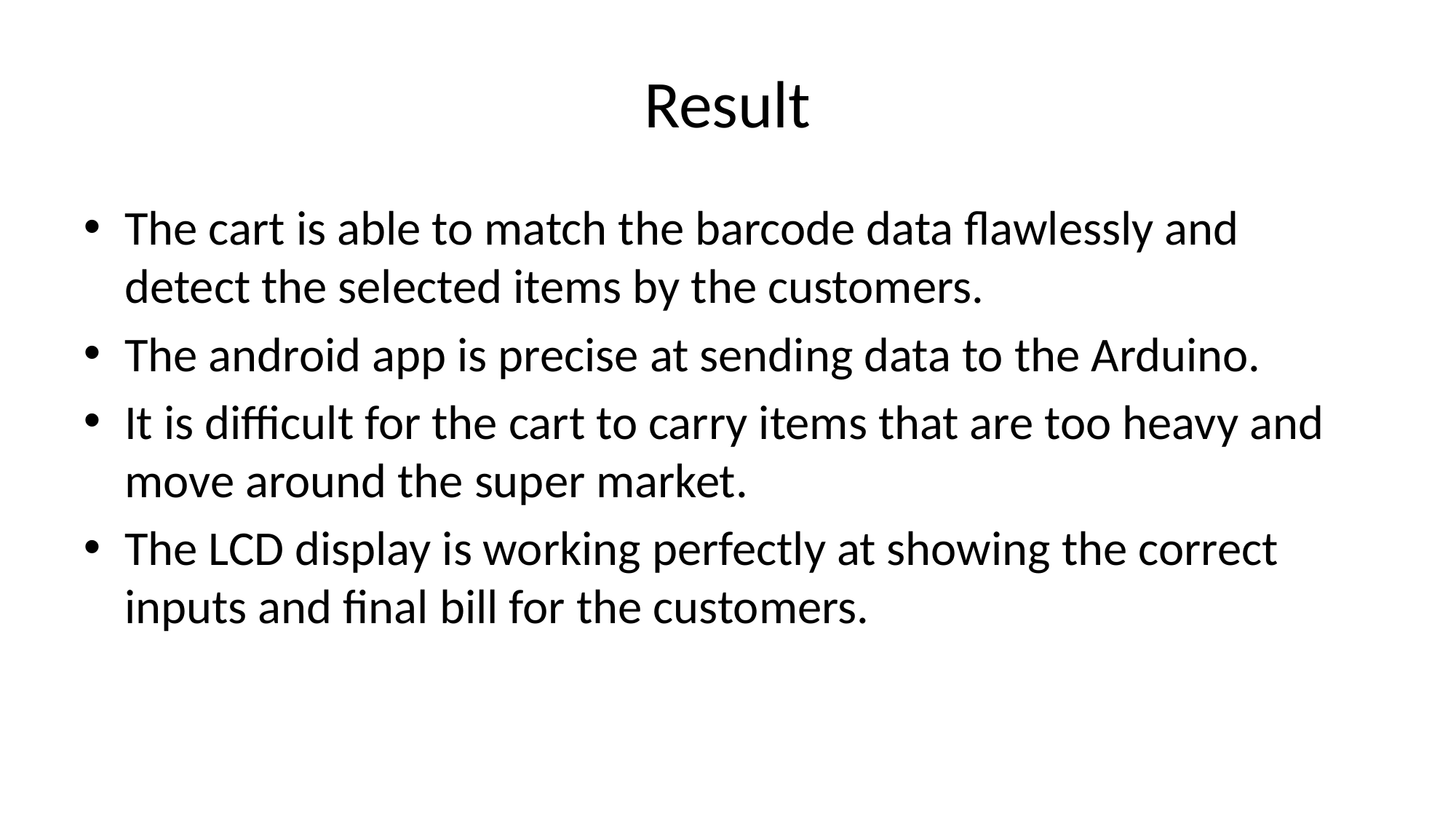

# Result
The cart is able to match the barcode data flawlessly and detect the selected items by the customers.
The android app is precise at sending data to the Arduino.
It is difficult for the cart to carry items that are too heavy and move around the super market.
The LCD display is working perfectly at showing the correct inputs and final bill for the customers.